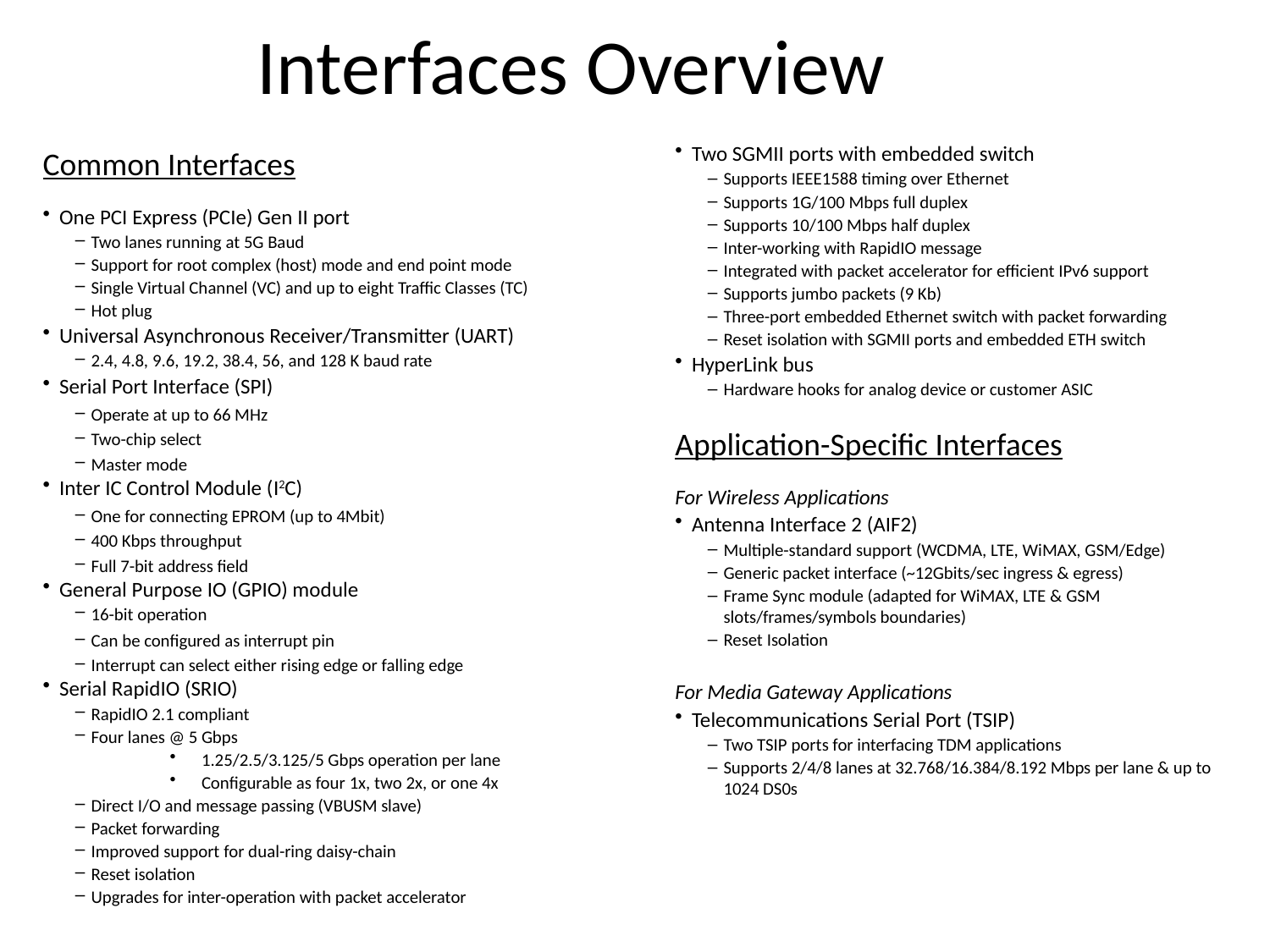

Interfaces Overview
Two SGMII ports with embedded switch
Supports IEEE1588 timing over Ethernet
Supports 1G/100 Mbps full duplex
Supports 10/100 Mbps half duplex
Inter-working with RapidIO message
Integrated with packet accelerator for efficient IPv6 support
Supports jumbo packets (9 Kb)
Three-port embedded Ethernet switch with packet forwarding
Reset isolation with SGMII ports and embedded ETH switch
HyperLink bus
Hardware hooks for analog device or customer ASIC

Application-Specific Interfaces

For Wireless Applications
Antenna Interface 2 (AIF2)
Multiple-standard support (WCDMA, LTE, WiMAX, GSM/Edge)
Generic packet interface (~12Gbits/sec ingress & egress)
Frame Sync module (adapted for WiMAX, LTE & GSM slots/frames/symbols boundaries)
Reset Isolation

For Media Gateway Applications
Telecommunications Serial Port (TSIP)
Two TSIP ports for interfacing TDM applications
Supports 2/4/8 lanes at 32.768/16.384/8.192 Mbps per lane & up to 1024 DS0s
Common Interfaces

One PCI Express (PCIe) Gen II port
Two lanes running at 5G Baud
Support for root complex (host) mode and end point mode
Single Virtual Channel (VC) and up to eight Traffic Classes (TC)
Hot plug
Universal Asynchronous Receiver/Transmitter (UART)
2.4, 4.8, 9.6, 19.2, 38.4, 56, and 128 K baud rate
Serial Port Interface (SPI)
Operate at up to 66 MHz
Two-chip select
Master mode
Inter IC Control Module (I2C)
One for connecting EPROM (up to 4Mbit)
400 Kbps throughput
Full 7-bit address field
General Purpose IO (GPIO) module
16-bit operation
Can be configured as interrupt pin
Interrupt can select either rising edge or falling edge
Serial RapidIO (SRIO)
RapidIO 2.1 compliant
Four lanes @ 5 Gbps
1.25/2.5/3.125/5 Gbps operation per lane
Configurable as four 1x, two 2x, or one 4x
Direct I/O and message passing (VBUSM slave)
Packet forwarding
Improved support for dual-ring daisy-chain
Reset isolation
Upgrades for inter-operation with packet accelerator